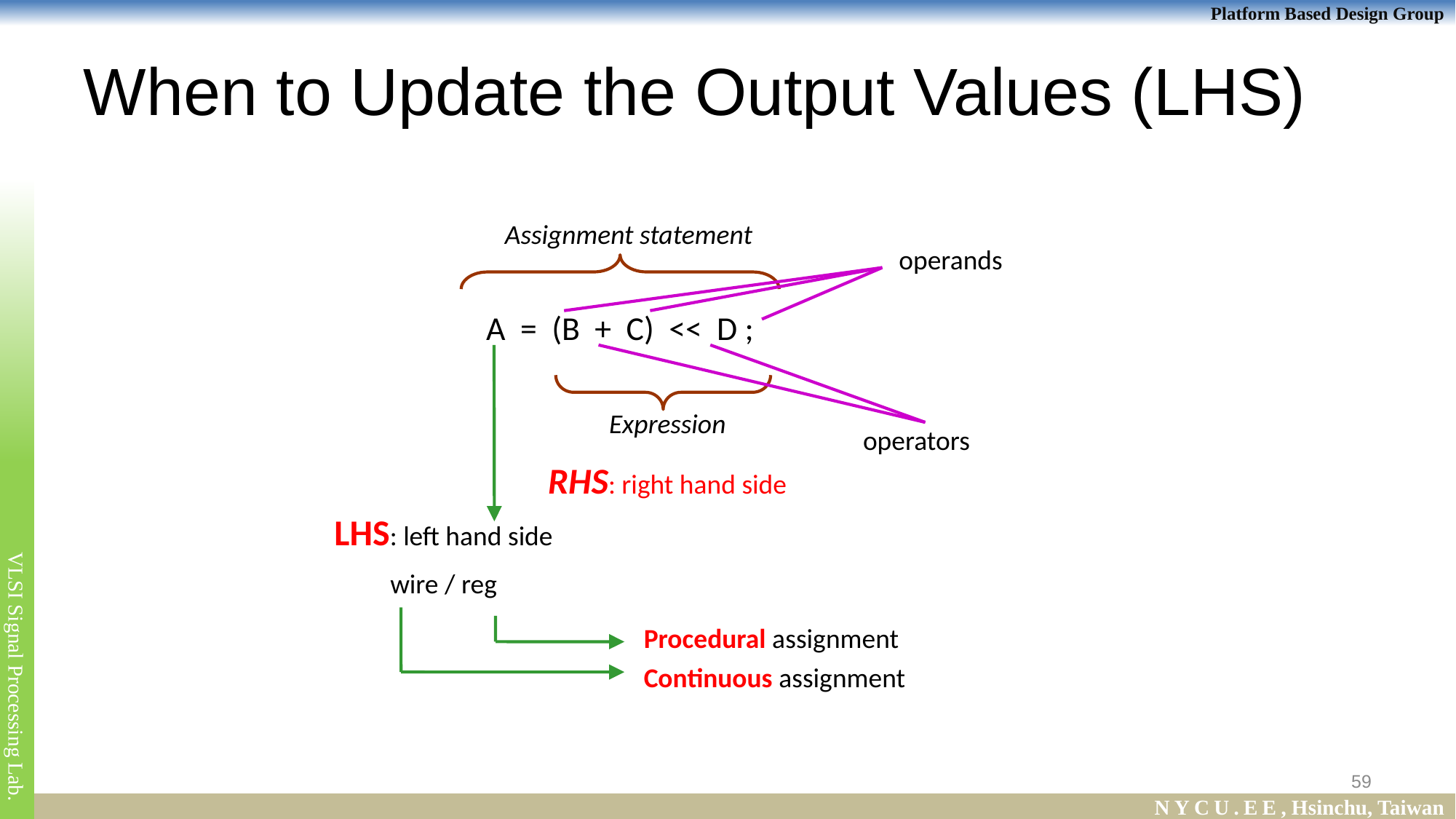

# When to Update the Output Values (LHS)

Assignment statement
operands

A  =  (B  +  C)  <<  D ;

Expression
RHS: right hand side
operators
LHS: left hand side
wire / reg

Procedural assignment

Continuous assignment

59